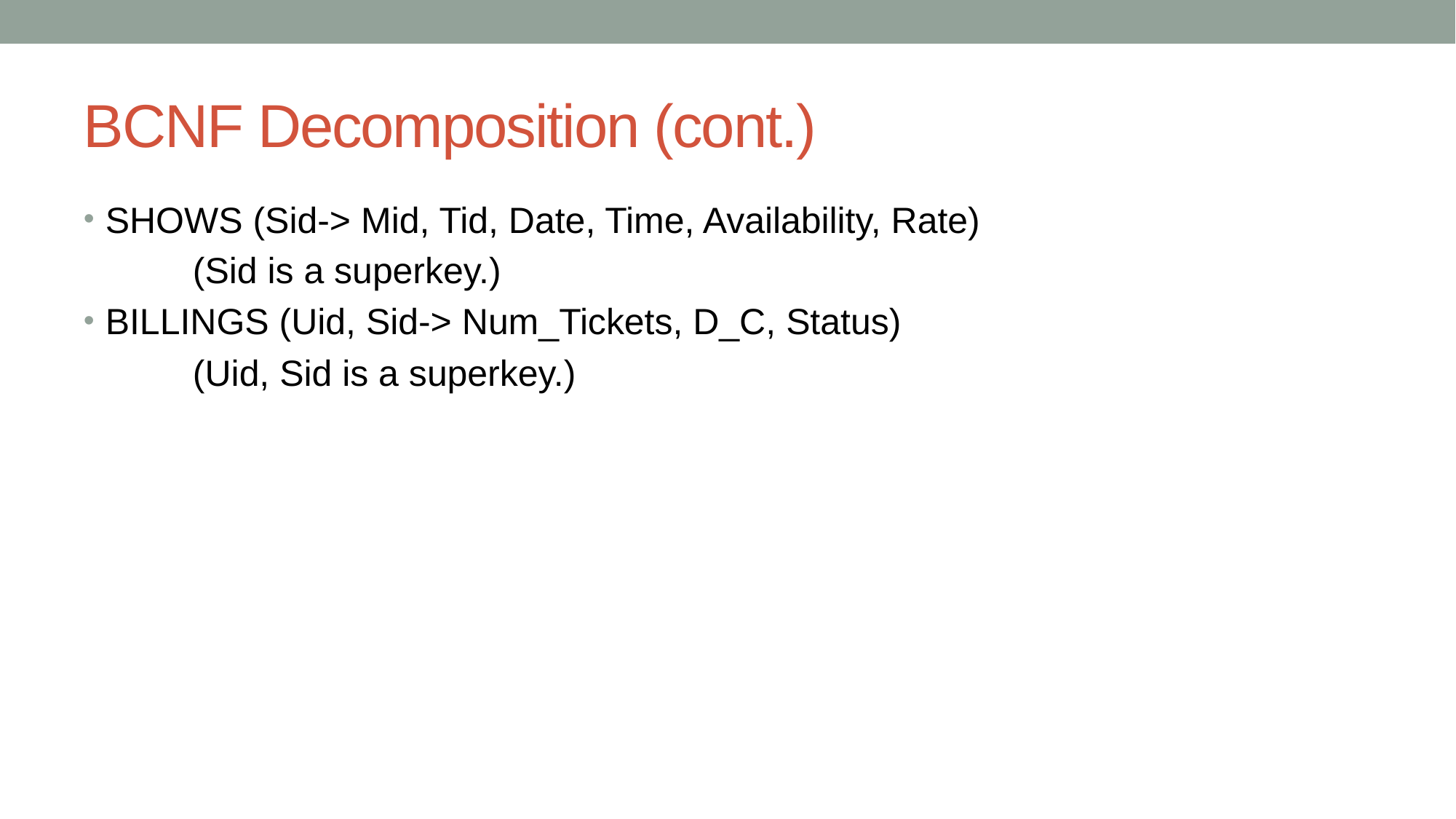

# BCNF Decomposition (cont.)
SHOWS (Sid-> Mid, Tid, Date, Time, Availability, Rate)
	(Sid is a superkey.)
BILLINGS (Uid, Sid-> Num_Tickets, D_C, Status)
	(Uid, Sid is a superkey.)